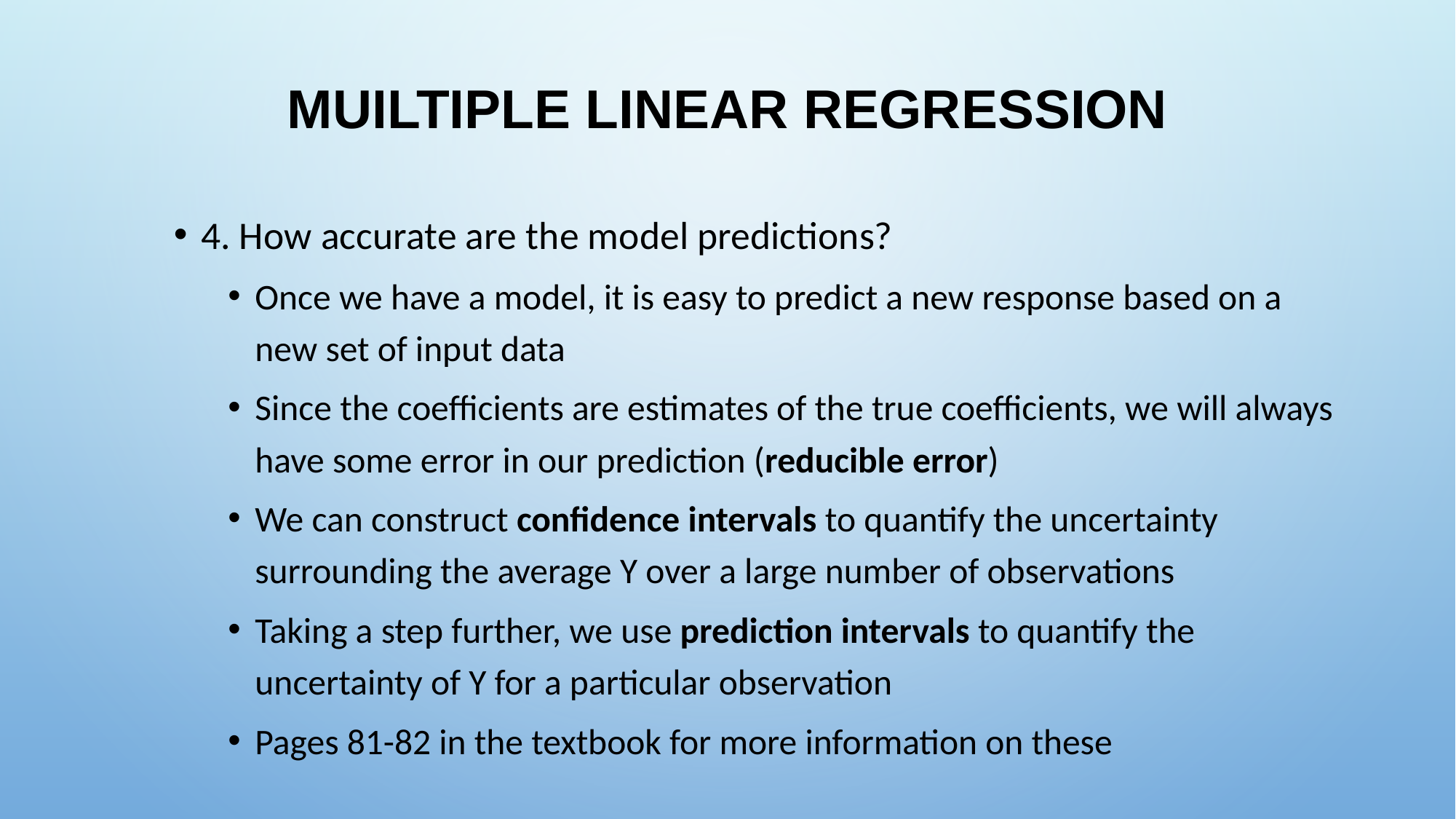

# MUILTIPLE linear regression
4. How accurate are the model predictions?
Once we have a model, it is easy to predict a new response based on a new set of input data
Since the coefficients are estimates of the true coefficients, we will always have some error in our prediction (reducible error)
We can construct confidence intervals to quantify the uncertainty surrounding the average Y over a large number of observations
Taking a step further, we use prediction intervals to quantify the uncertainty of Y for a particular observation
Pages 81-82 in the textbook for more information on these